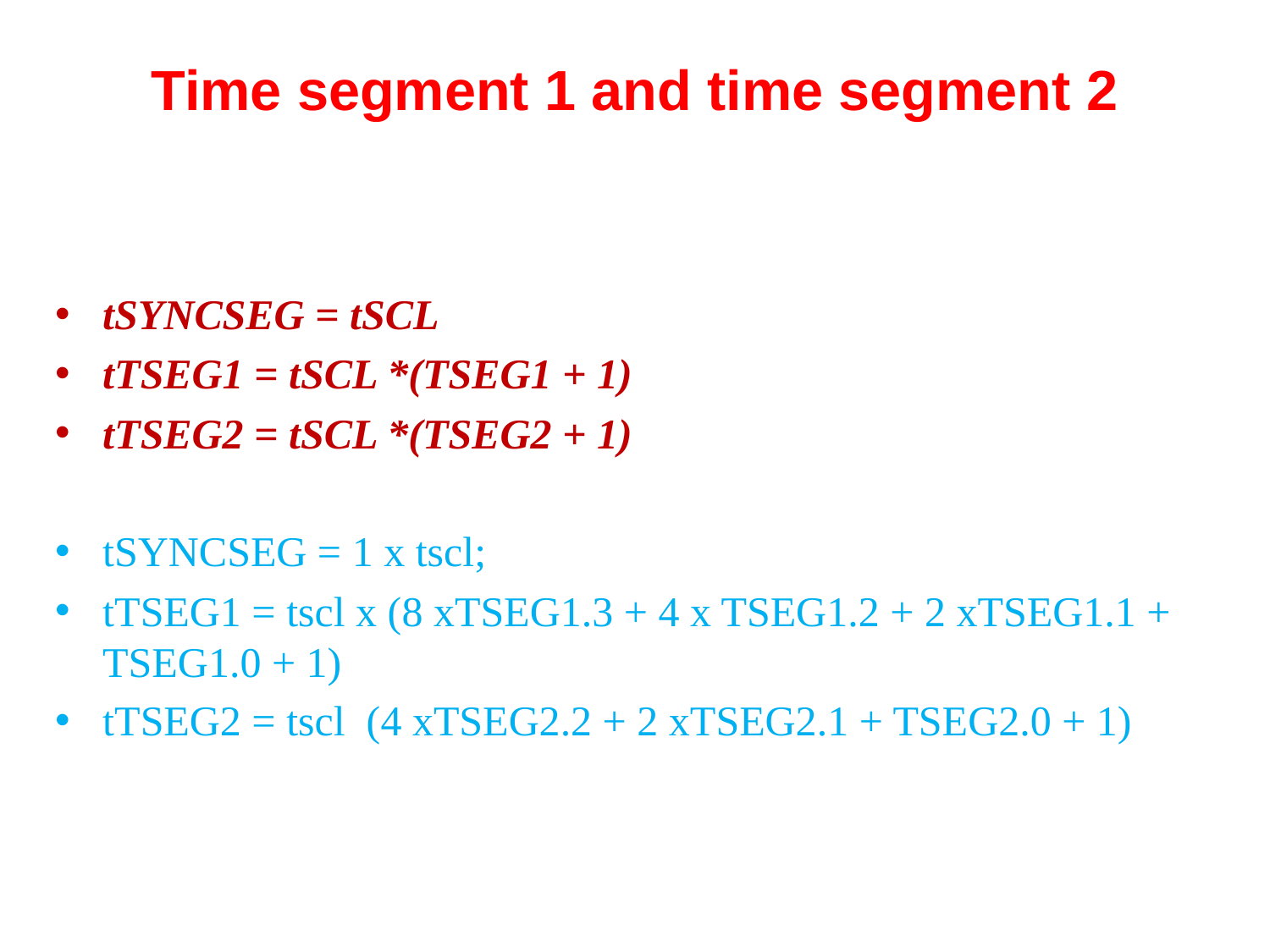

# Time segment 1 and time segment 2

tSYNCSEG = tSCL
tTSEG1 = tSCL *(TSEG1 + 1)
tTSEG2 = tSCL *(TSEG2 + 1)

tSYNCSEG = 1 x tscl;
tTSEG1 = tscl x (8 xTSEG1.3 + 4 x TSEG1.2 + 2 xTSEG1.1 + TSEG1.0 + 1)
tTSEG2 = tscl  (4 xTSEG2.2 + 2 xTSEG2.1 + TSEG2.0 + 1)